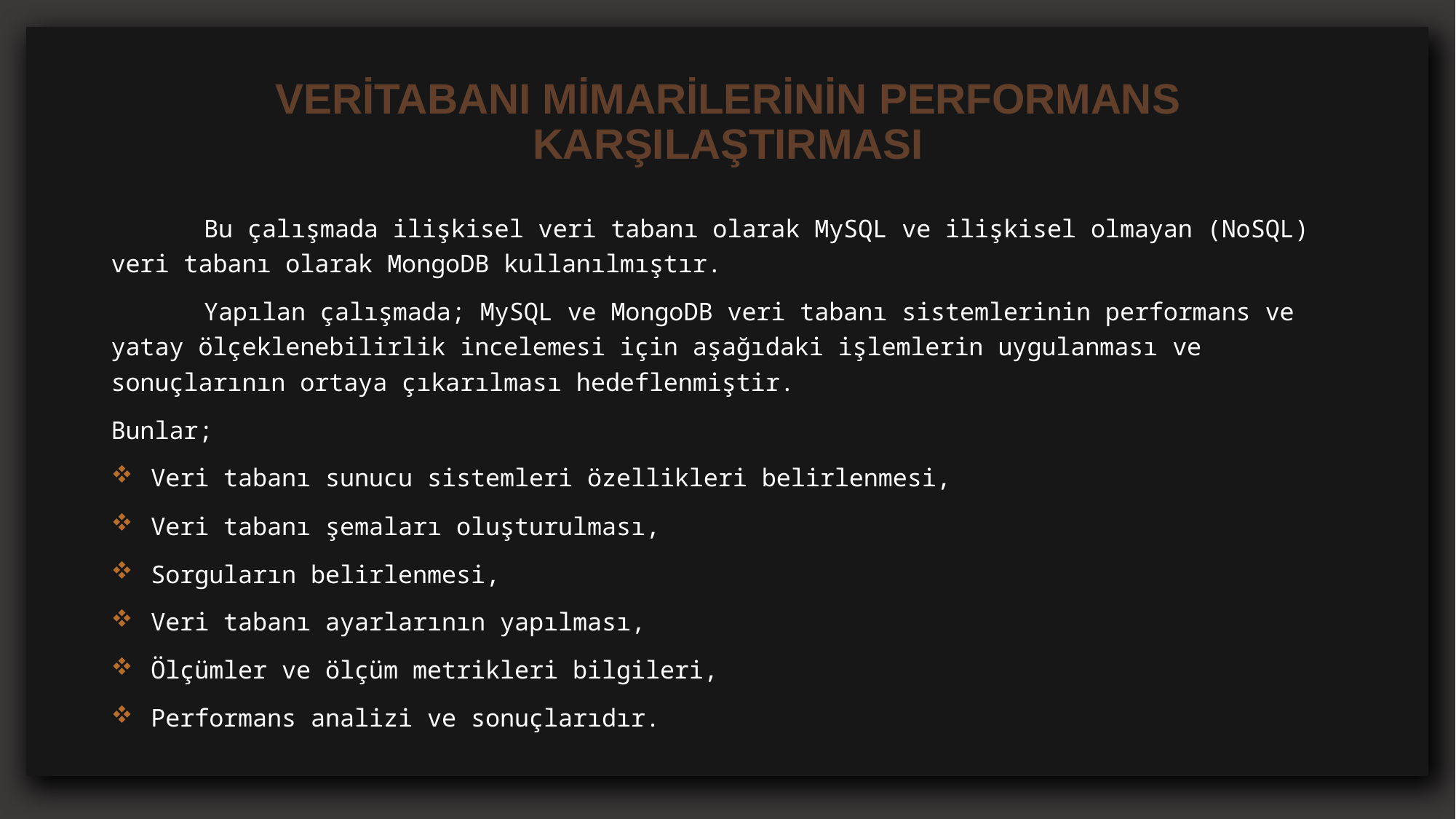

# VERİTABANI MİMARİLERİNİN PERFORMANS KARŞILAŞTIRMASI
	Bu çalışmada ilişkisel veri tabanı olarak MySQL ve ilişkisel olmayan (NoSQL) veri tabanı olarak MongoDB kullanılmıştır.
	Yapılan çalışmada; MySQL ve MongoDB veri tabanı sistemlerinin performans ve yatay ölçeklenebilirlik incelemesi için aşağıdaki işlemlerin uygulanması ve sonuçlarının ortaya çıkarılması hedeflenmiştir.
Bunlar;
 Veri tabanı sunucu sistemleri özellikleri belirlenmesi,
 Veri tabanı şemaları oluşturulması,
 Sorguların belirlenmesi,
 Veri tabanı ayarlarının yapılması,
 Ölçümler ve ölçüm metrikleri bilgileri,
 Performans analizi ve sonuçlarıdır.